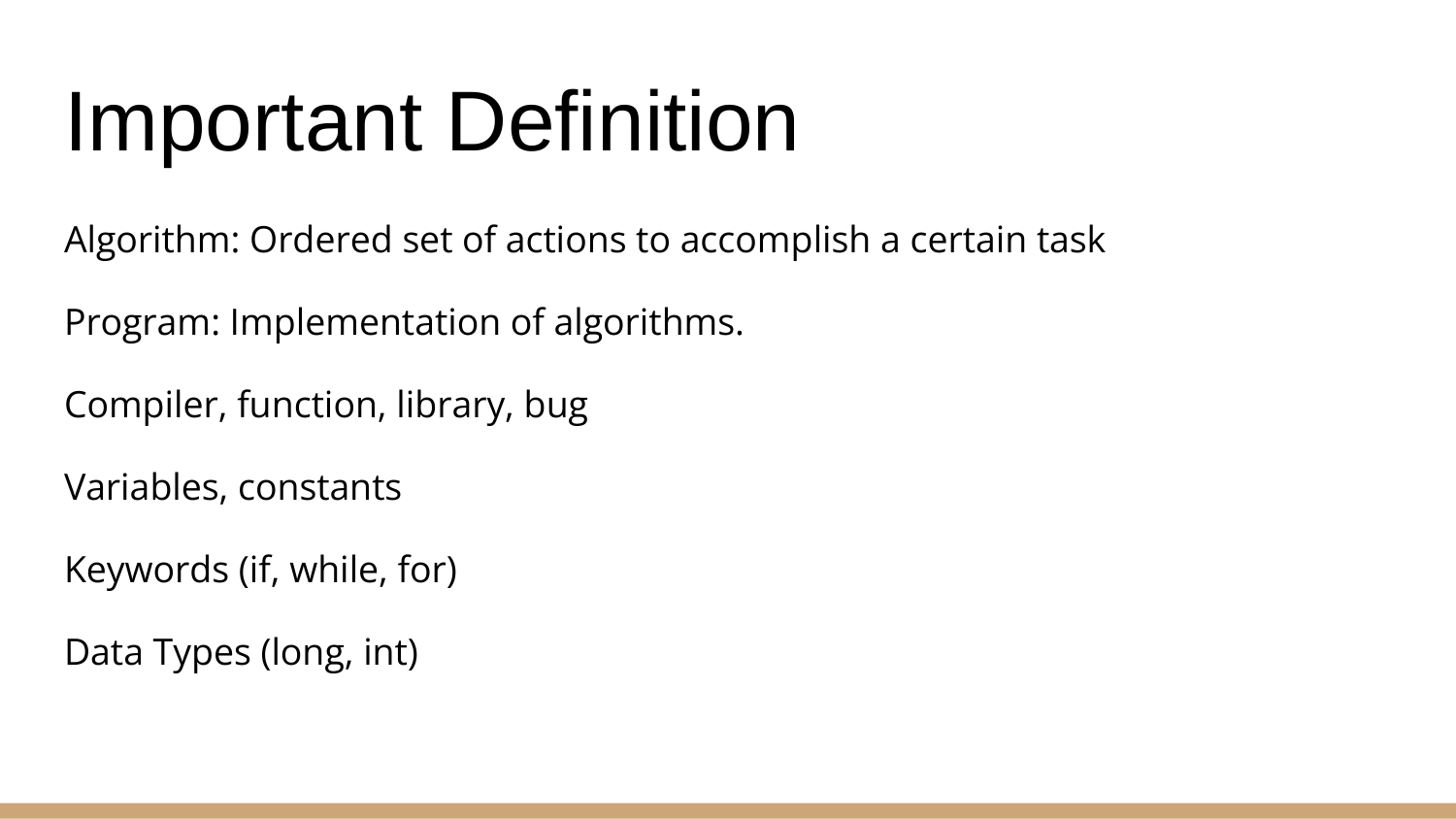

# Important Definition
Algorithm: Ordered set of actions to accomplish a certain task
Program: Implementation of algorithms.
Compiler, function, library, bug
Variables, constants
Keywords (if, while, for)
Data Types (long, int)